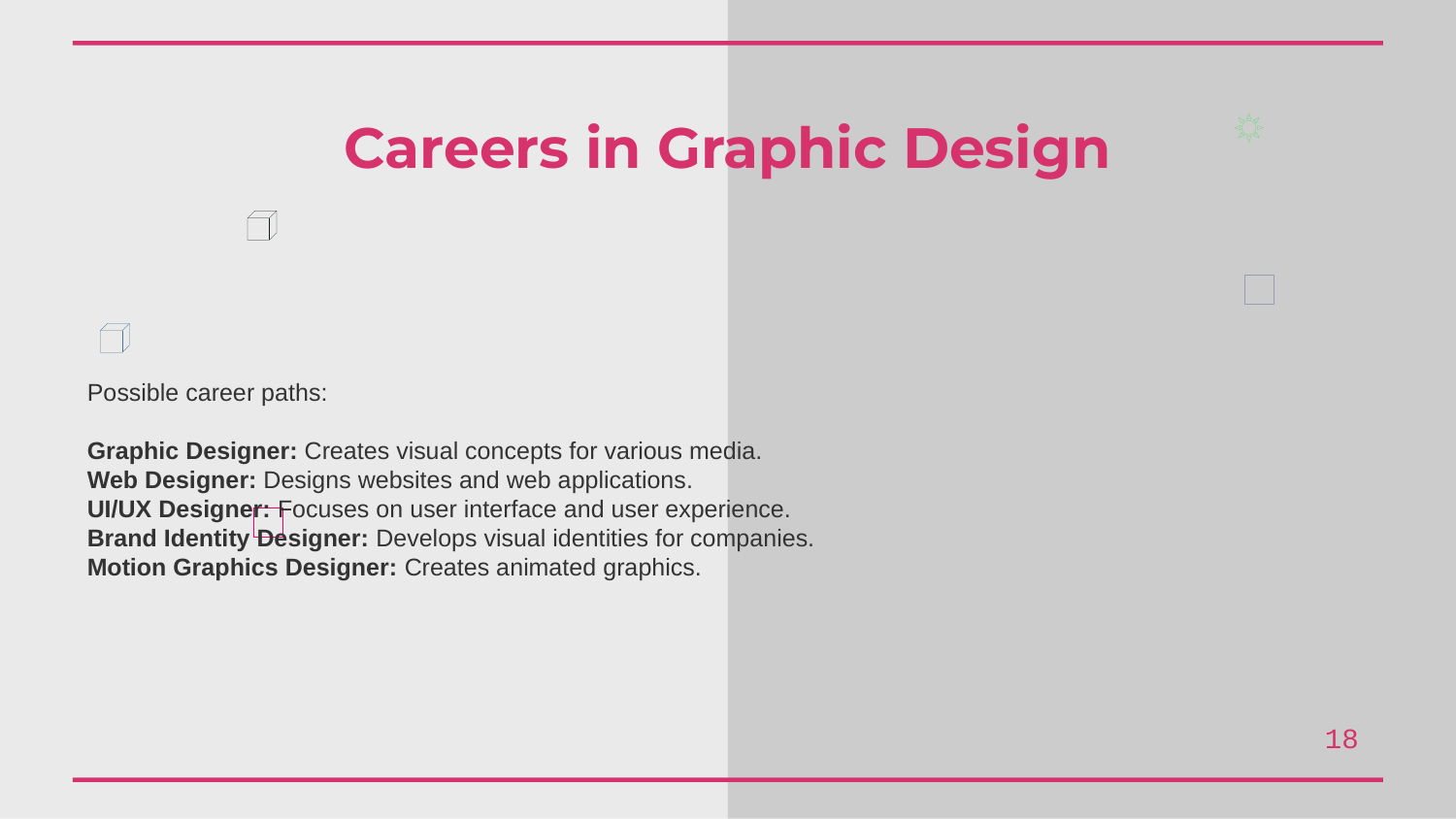

Careers in Graphic Design

Possible career paths:

Graphic Designer: Creates visual concepts for various media.
Web Designer: Designs websites and web applications.
UI/UX Designer: Focuses on user interface and user experience.
Brand Identity Designer: Develops visual identities for companies.
Motion Graphics Designer: Creates animated graphics.

18